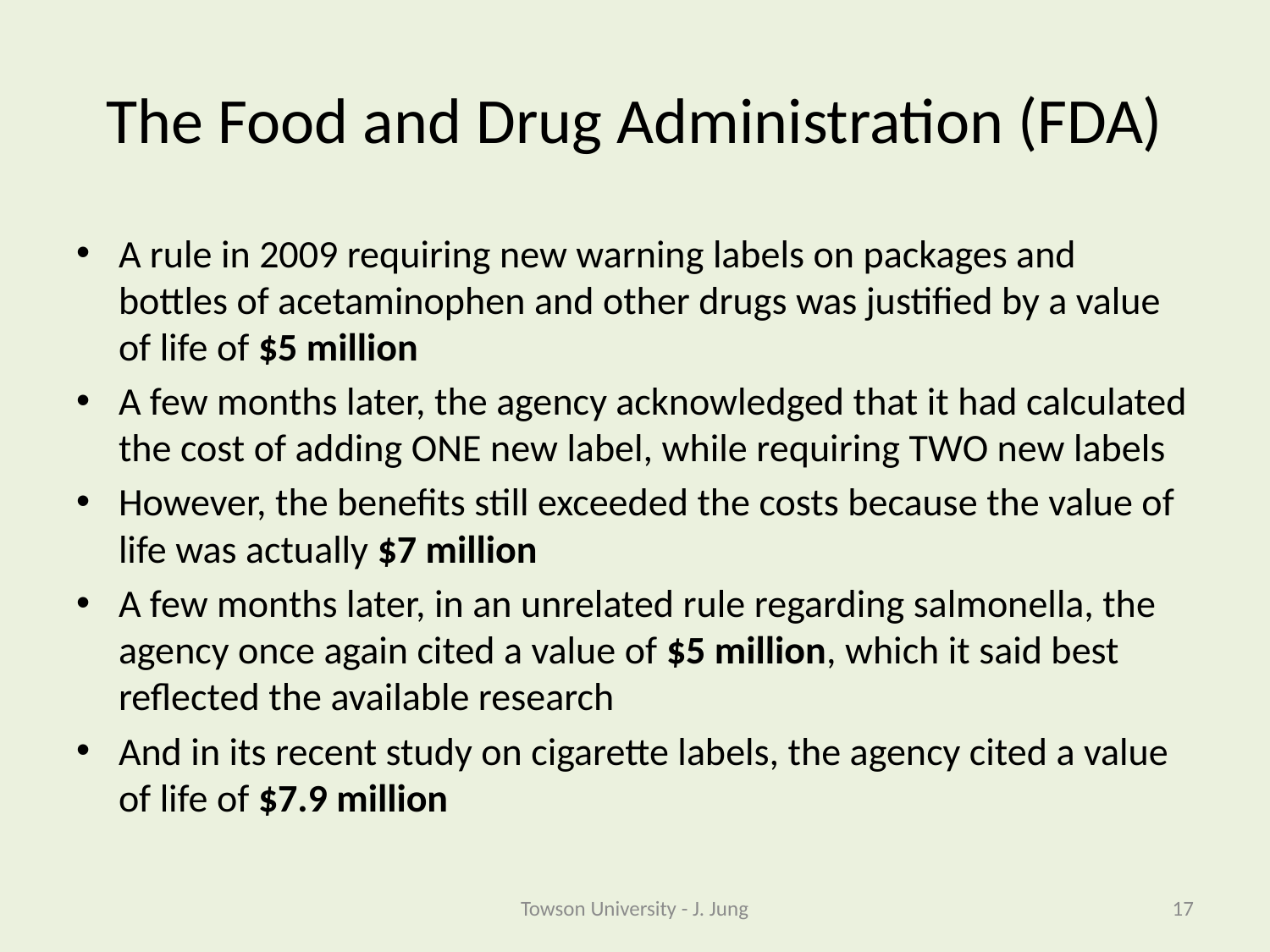

# The Food and Drug Administration (FDA)
A rule in 2009 requiring new warning labels on packages and bottles of acetaminophen and other drugs was justified by a value of life of $5 million
A few months later, the agency acknowledged that it had calculated the cost of adding ONE new label, while requiring TWO new labels
However, the benefits still exceeded the costs because the value of life was actually $7 million
A few months later, in an unrelated rule regarding salmonella, the agency once again cited a value of $5 million, which it said best reflected the available research
And in its recent study on cigarette labels, the agency cited a value of life of $7.9 million

Towson University - J. Jung
17